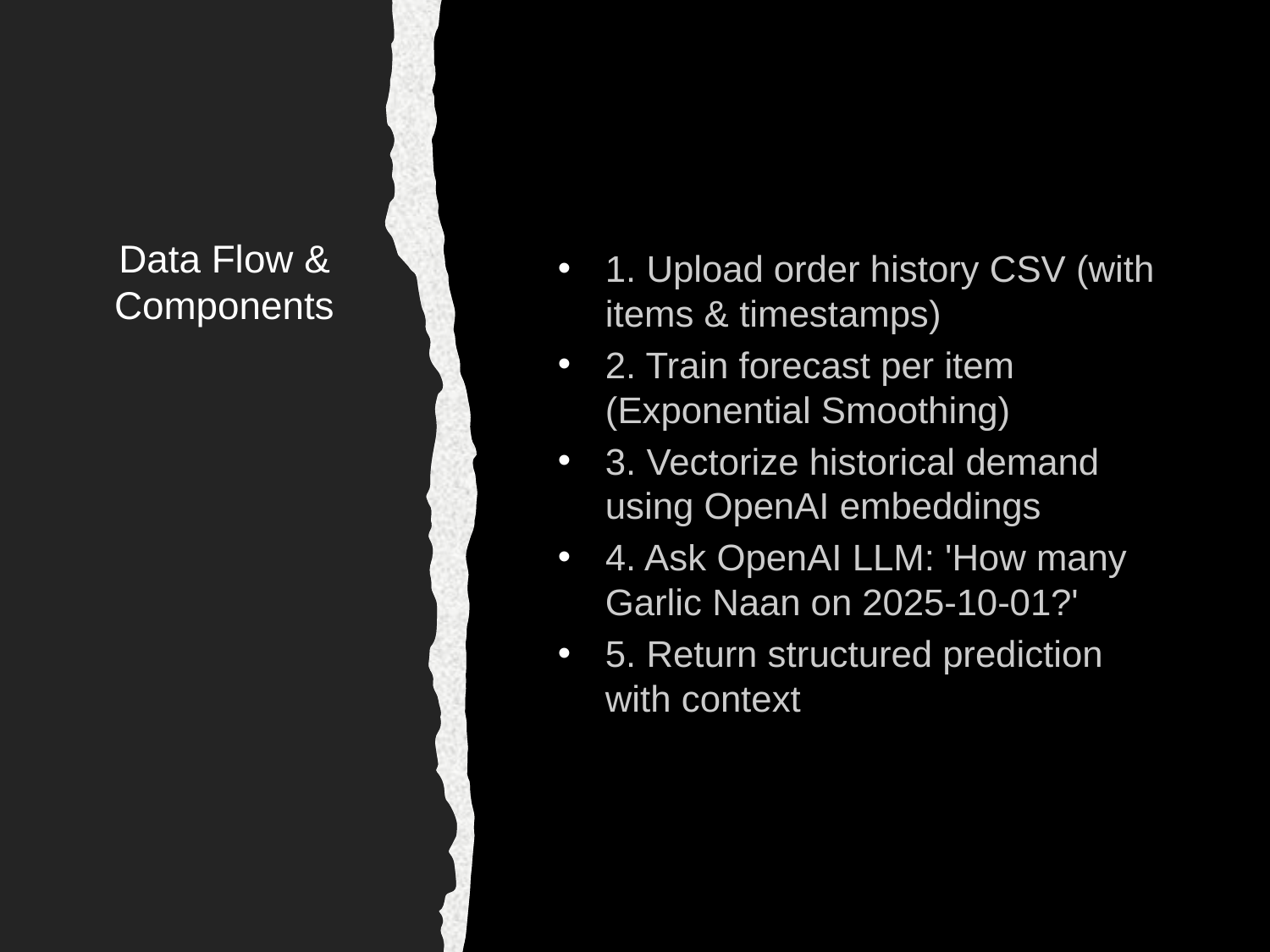

# Data Flow & Components
1. Upload order history CSV (with items & timestamps)
2. Train forecast per item (Exponential Smoothing)
3. Vectorize historical demand using OpenAI embeddings
4. Ask OpenAI LLM: 'How many Garlic Naan on 2025-10-01?'
5. Return structured prediction with context